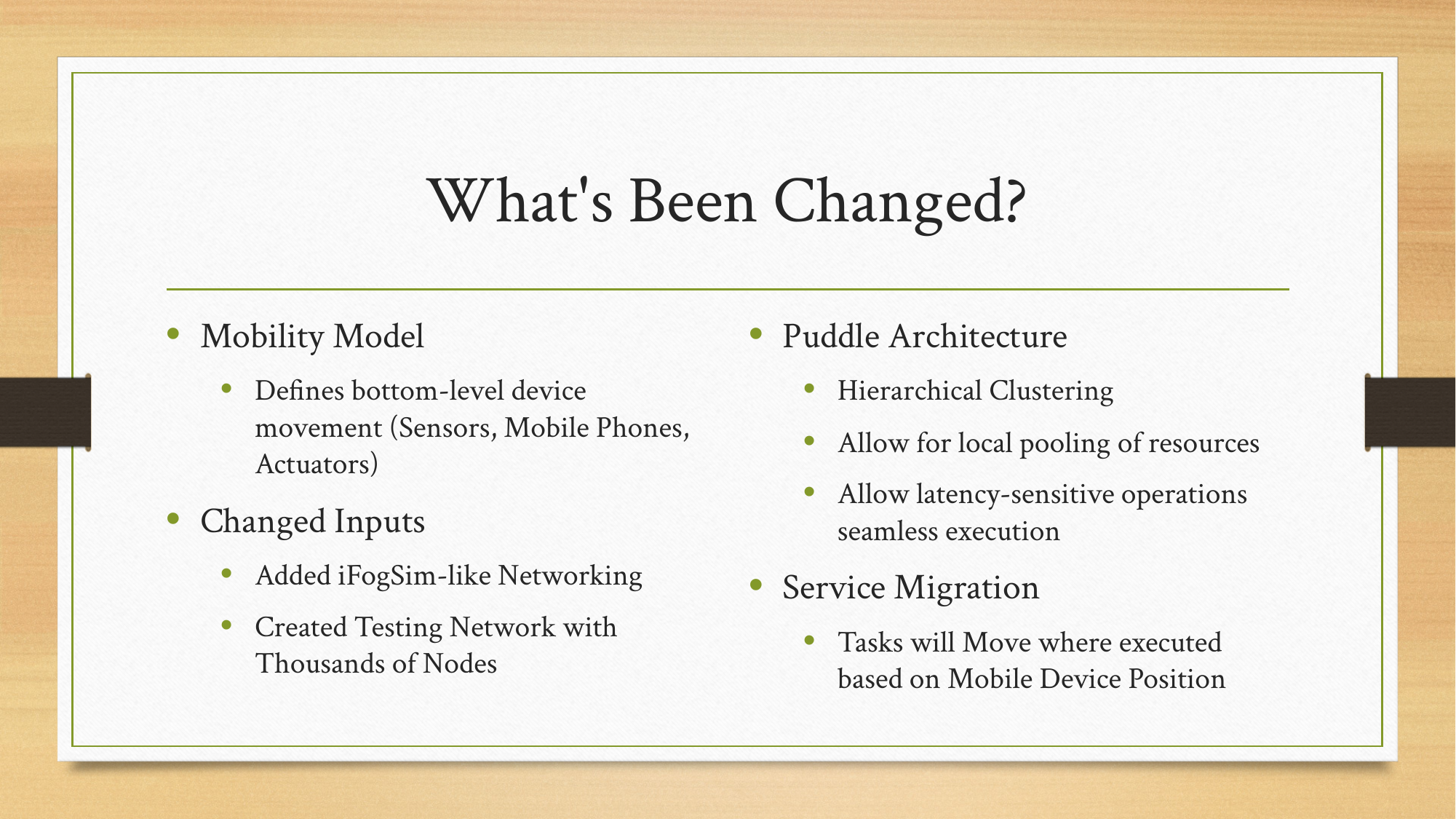

# What's Been Changed?
Mobility Model
Defines bottom-level device movement (Sensors, Mobile Phones, Actuators)
Changed Inputs
Added iFogSim-like Networking
Created Testing Network with Thousands of Nodes
Puddle Architecture
Hierarchical Clustering
Allow for local pooling of resources
Allow latency-sensitive operations seamless execution
Service Migration
Tasks will Move where executed based on Mobile Device Position